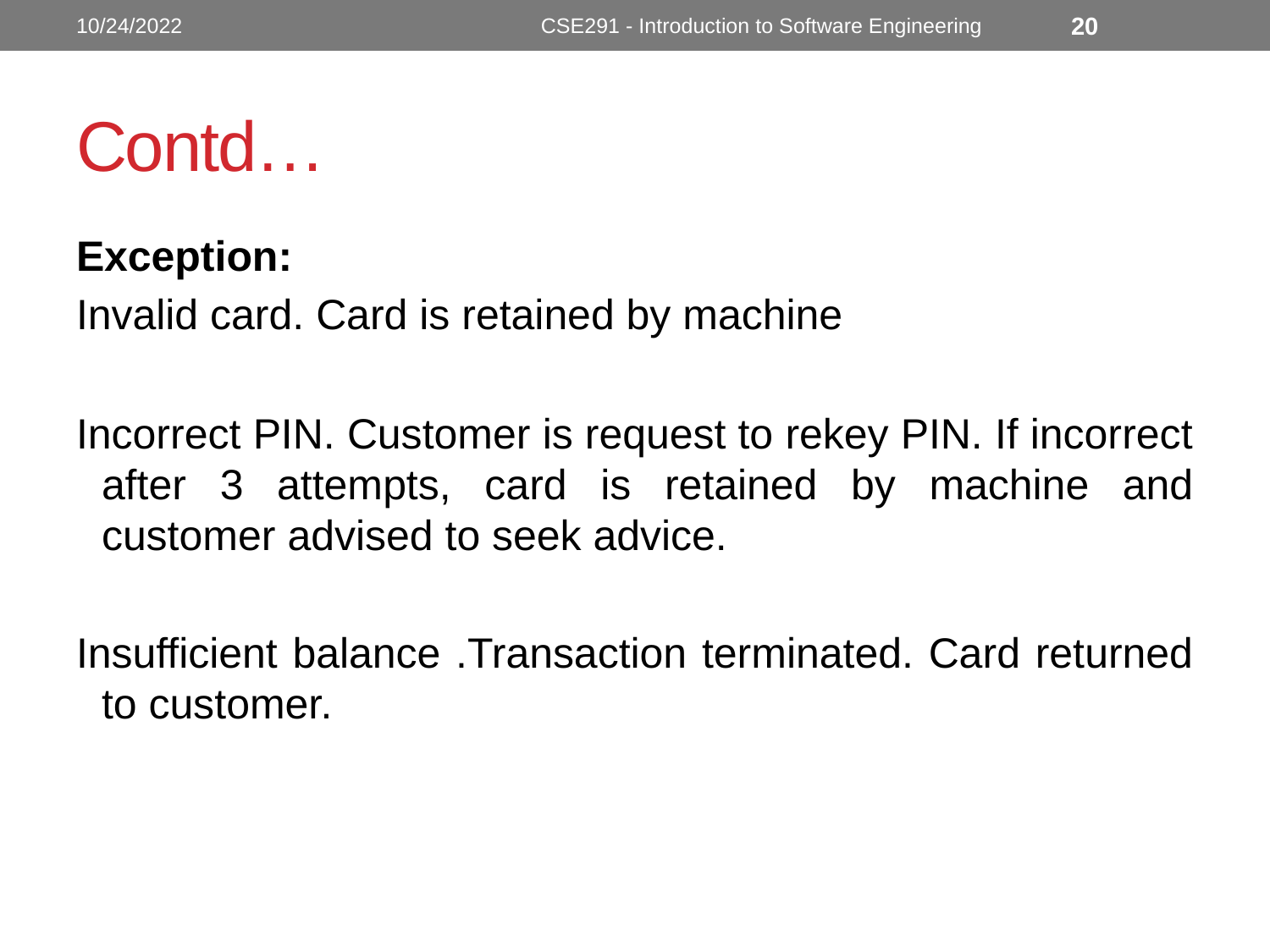

10/24/2022
CSE291 - Introduction to Software Engineering
20
# Contd…
Exception:
Invalid card. Card is retained by machine

Incorrect PIN. Customer is request to rekey PIN. If incorrect after 3 attempts, card is retained by machine and customer advised to seek advice.

Insufficient balance .Transaction terminated. Card returned to customer.